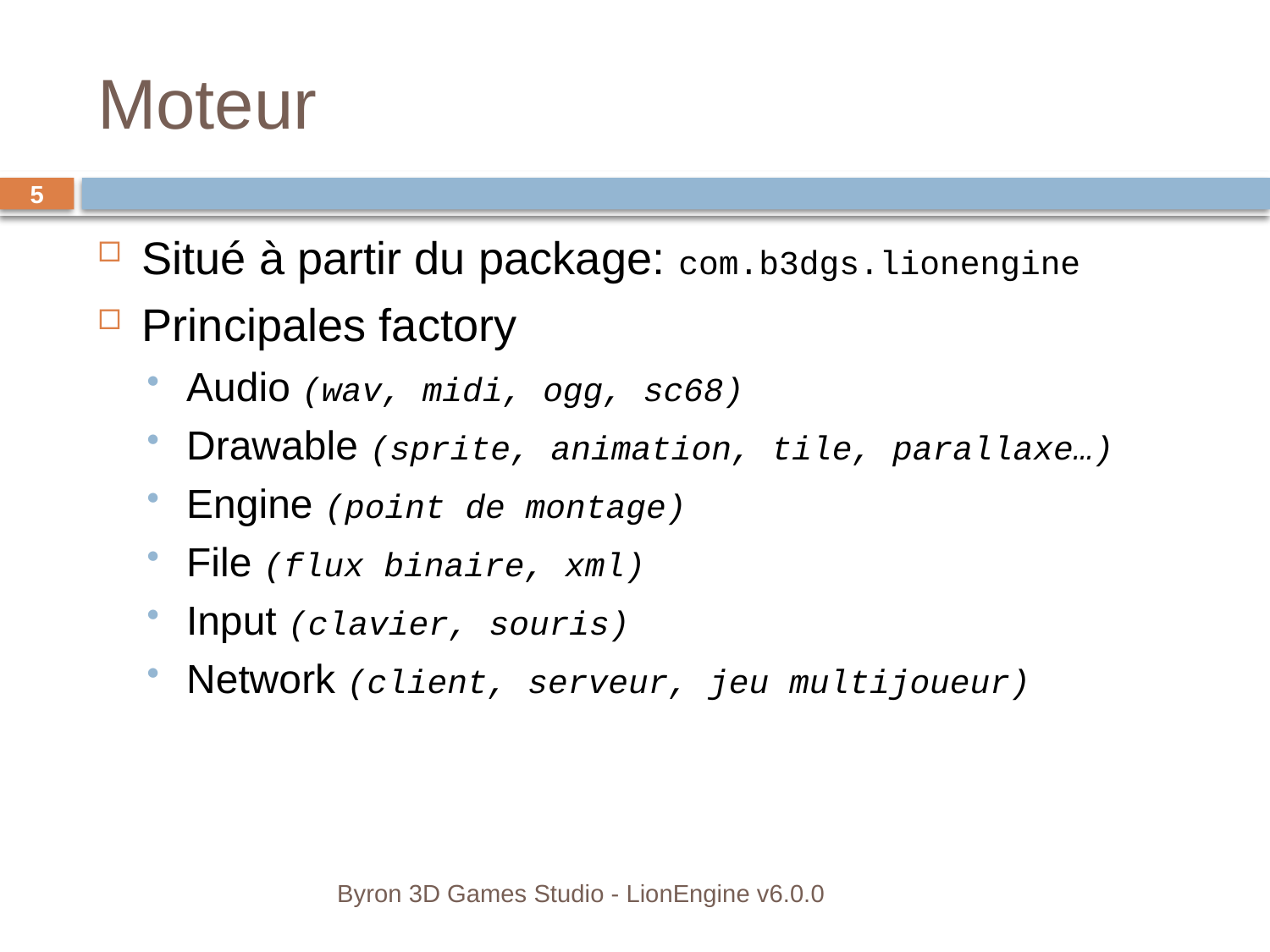

# Moteur
5
Situé à partir du package: com.b3dgs.lionengine
Principales factory
Audio (wav, midi, ogg, sc68)
Drawable (sprite, animation, tile, parallaxe…)
Engine (point de montage)
File (flux binaire, xml)
Input (clavier, souris)
Network (client, serveur, jeu multijoueur)
Byron 3D Games Studio - LionEngine v6.0.0